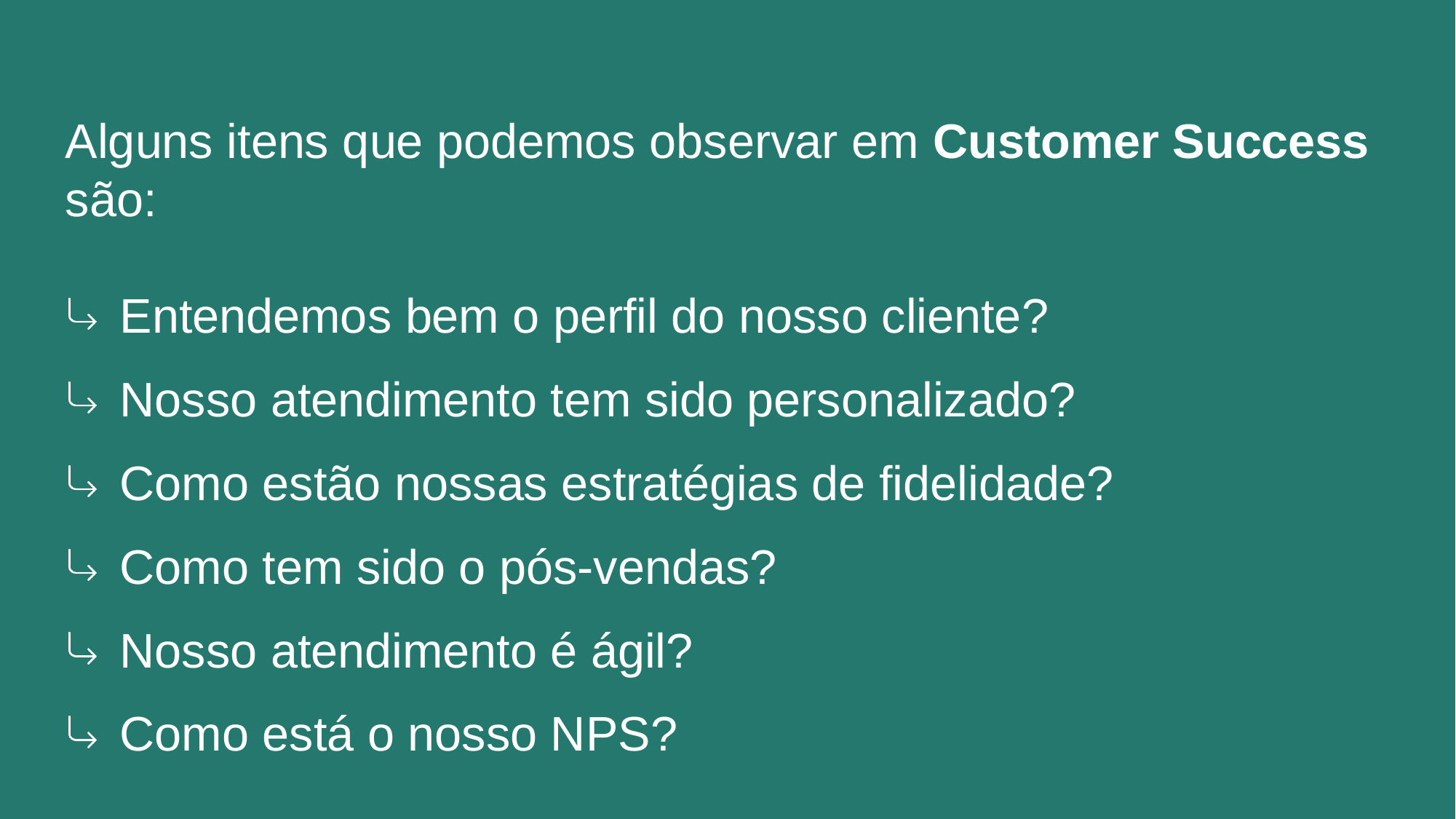

Alguns itens que podemos observar em Customer Success são:

Entendemos bem o perfil do nosso cliente?

Nosso atendimento tem sido personalizado?

Como estão nossas estratégias de fidelidade?

Como tem sido o pós-vendas?

Nosso atendimento é ágil?

Como está o nosso NPS?